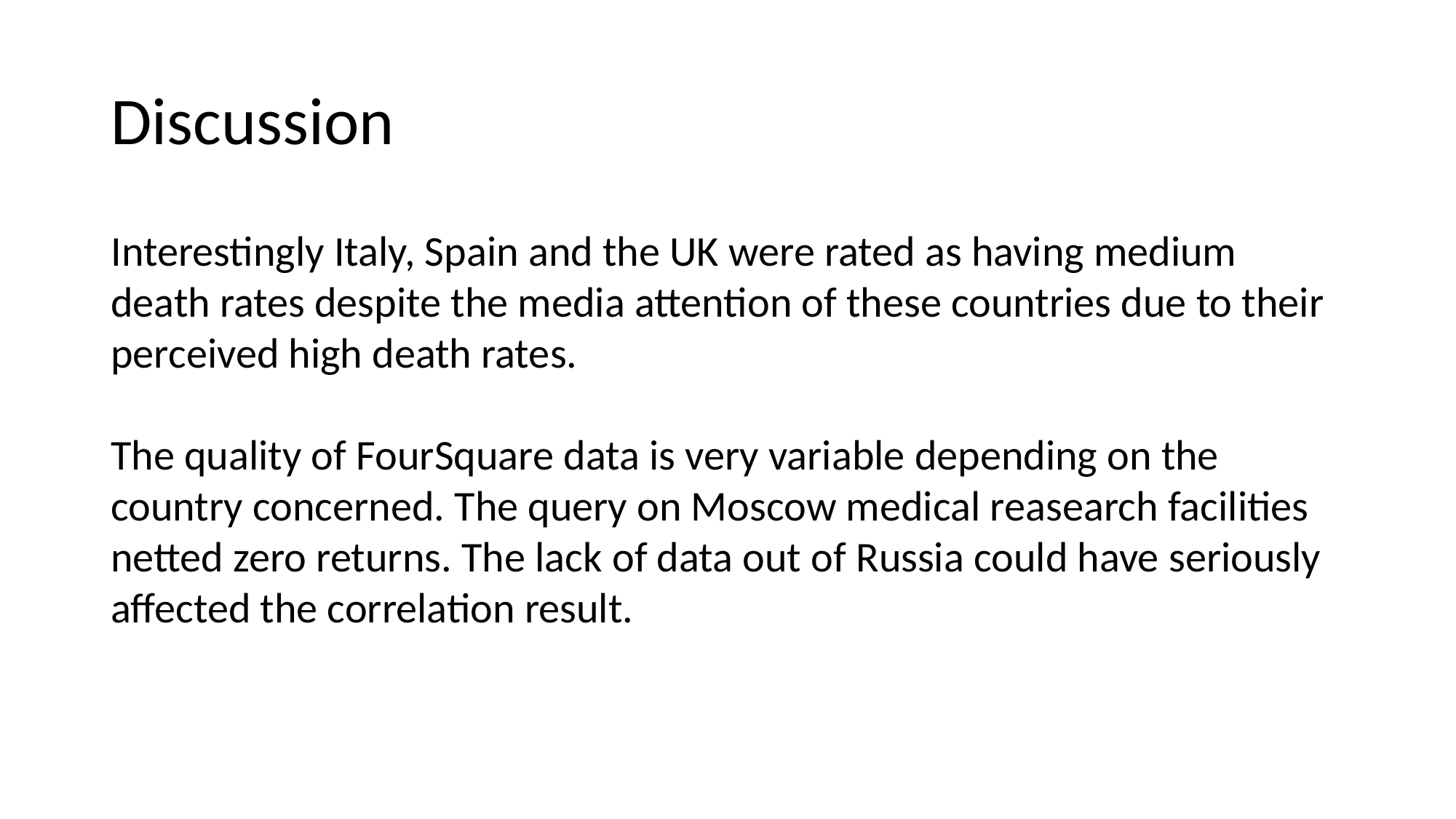

# Discussion
Interestingly Italy, Spain and the UK were rated as having medium death rates despite the media attention of these countries due to their perceived high death rates.

The quality of FourSquare data is very variable depending on the country concerned. The query on Moscow medical reasearch facilities netted zero returns. The lack of data out of Russia could have seriously affected the correlation result.